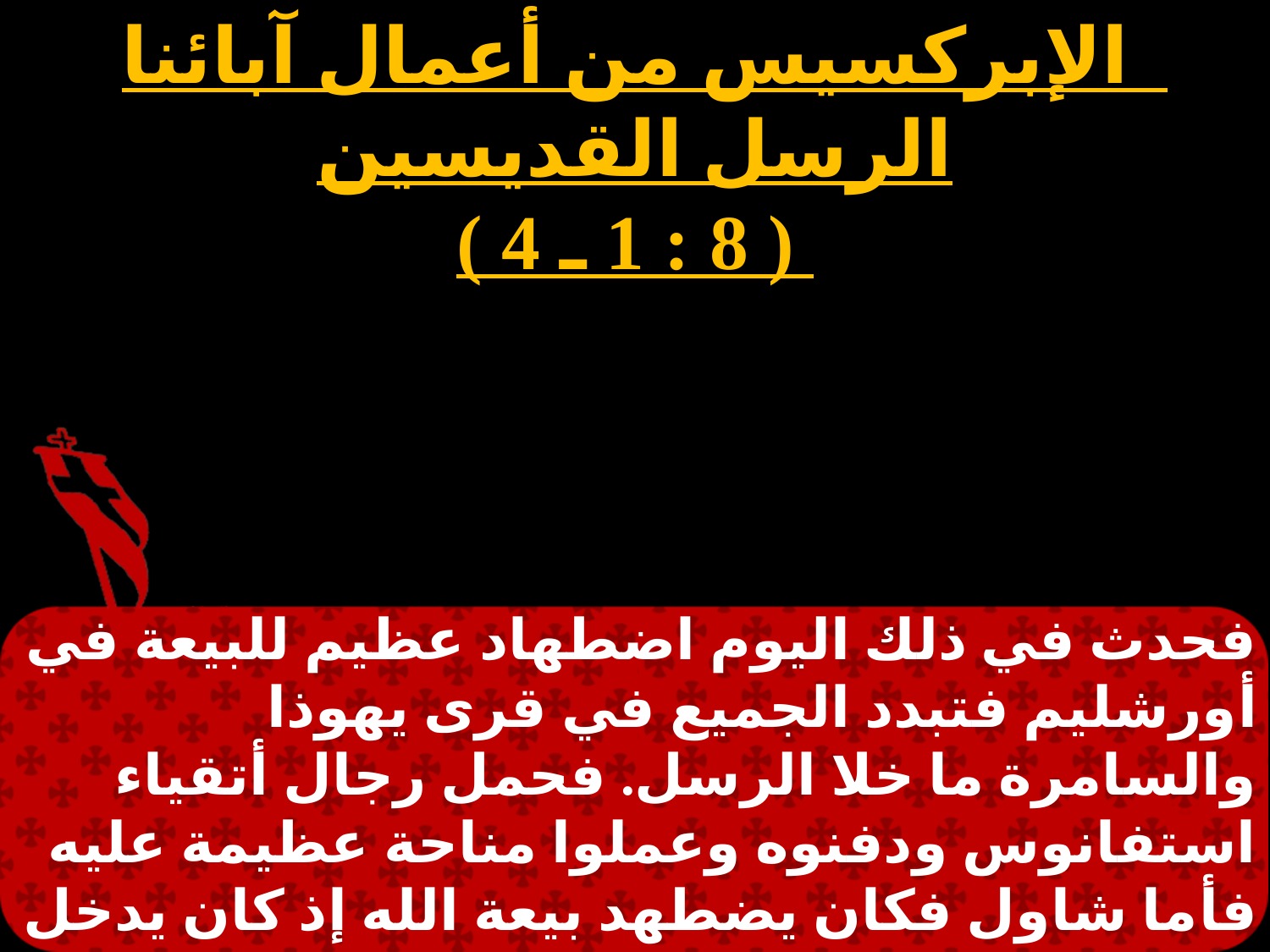

الإبركسيس من أعمال آبائنا الرسل القديسين
 ( 8 : 1 ـ 4 )
فحدث في ذلك اليوم اضطهاد عظيم للبيعة في أورشليم فتبدد الجميع في قرى يهوذا والسامرة ما خلا الرسل. فحمل رجال أتقياء استفانوس ودفنوه وعملوا مناحة عظيمة عليه فأما شاول فكان يضطهد بيعة الله إذ كان يدخل المنازل ويجر الرجال والنساء ويسلمهم إلى السجن والذين تفرقوا كانوا يجولون مبشرين بكلمة الله.